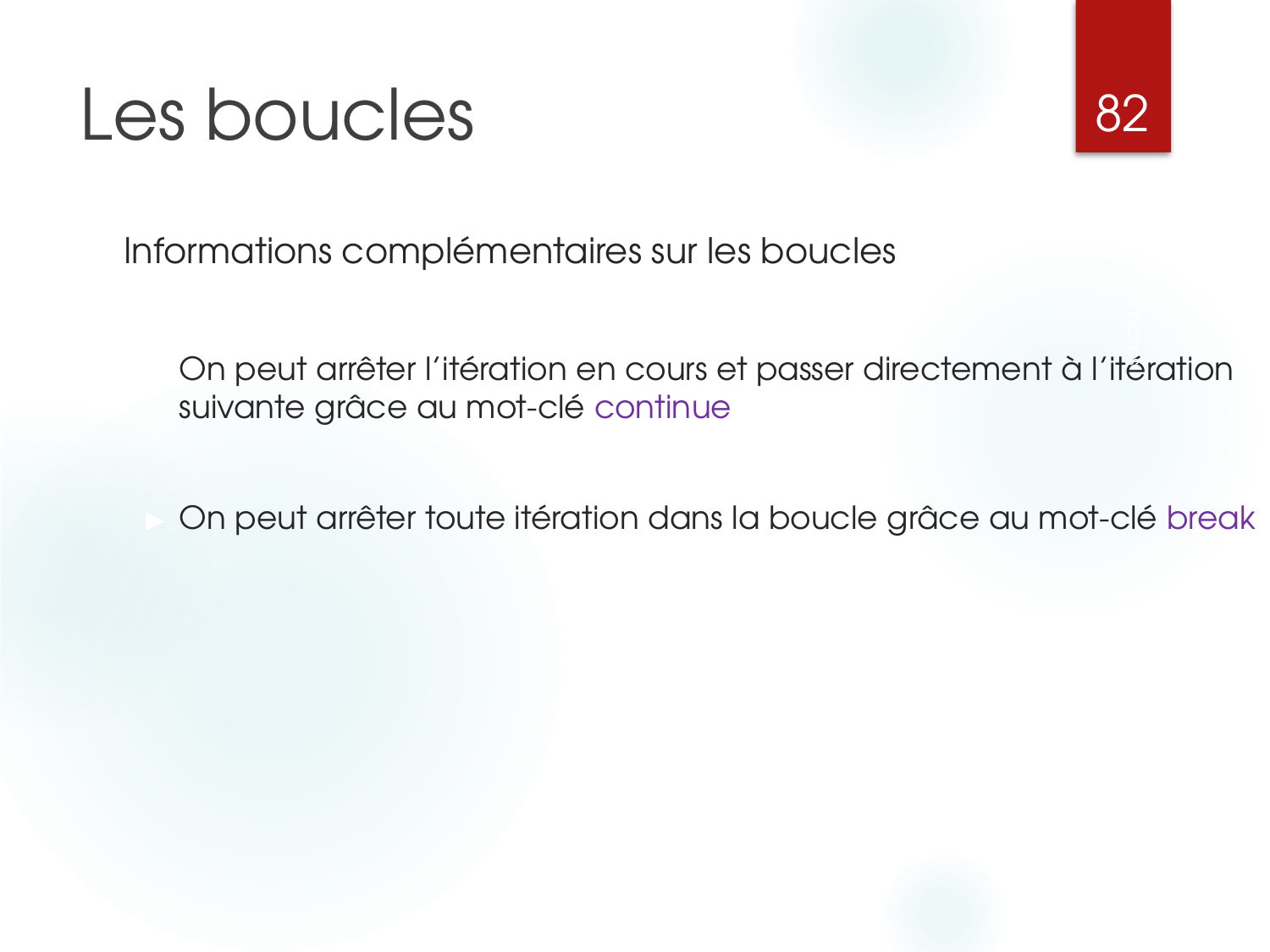

82
# Les boucles
Informations complémentaires sur les boucles

On peut arrêter l’itération en cours et passer directement à l’itération suivante grâce au mot-clé continue

On peut arrêter toute itération dans la boucle grâce au mot-clé break
Java - Les bases